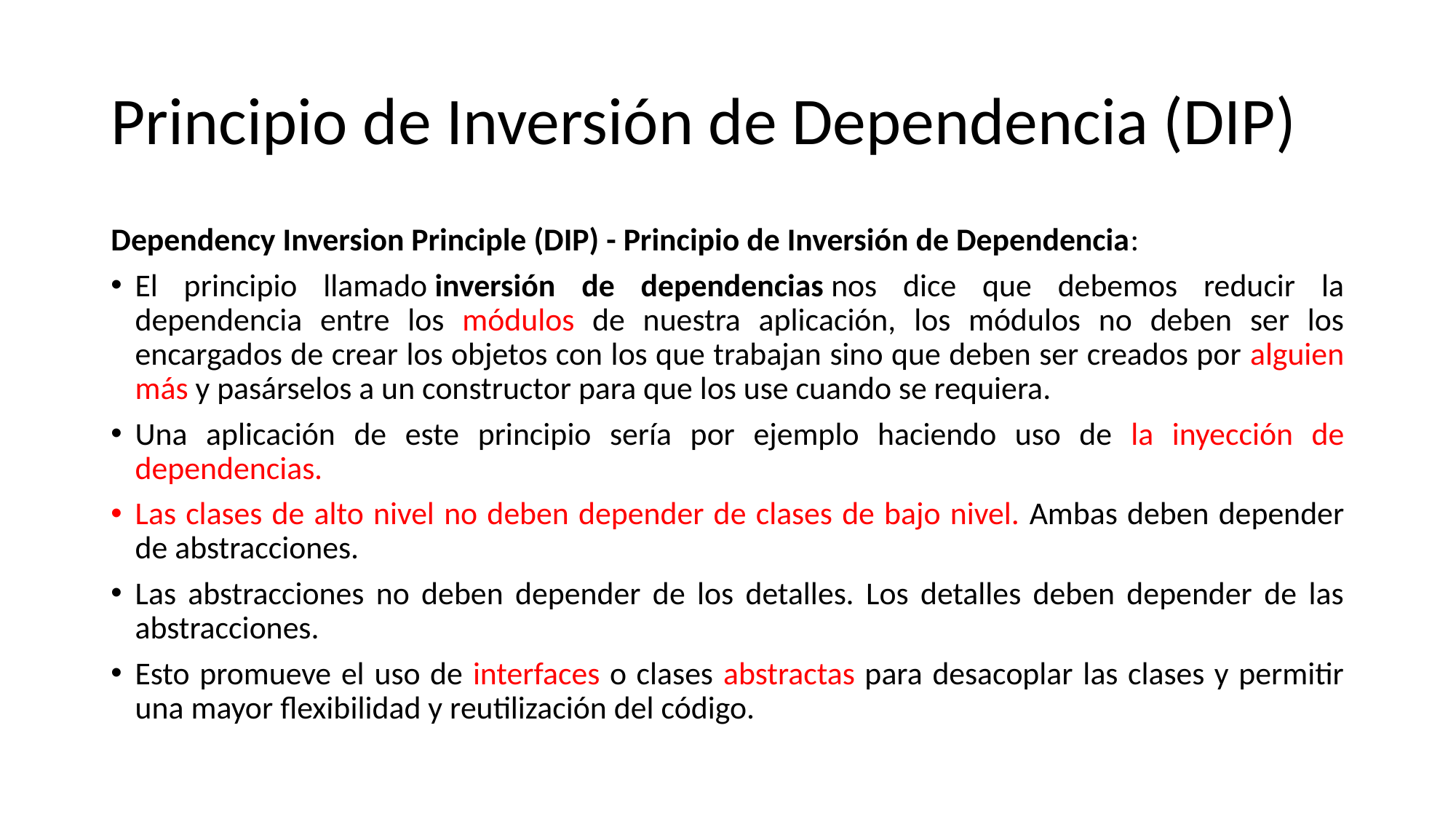

# Principio de Inversión de Dependencia (DIP)
Dependency Inversion Principle (DIP) - Principio de Inversión de Dependencia:
El principio llamado inversión de dependencias nos dice que debemos reducir la dependencia entre los módulos de nuestra aplicación, los módulos no deben ser los encargados de crear los objetos con los que trabajan sino que deben ser creados por alguien más y pasárselos a un constructor para que los use cuando se requiera.
Una aplicación de este principio sería por ejemplo haciendo uso de la inyección de dependencias.
Las clases de alto nivel no deben depender de clases de bajo nivel. Ambas deben depender de abstracciones.
Las abstracciones no deben depender de los detalles. Los detalles deben depender de las abstracciones.
Esto promueve el uso de interfaces o clases abstractas para desacoplar las clases y permitir una mayor flexibilidad y reutilización del código.